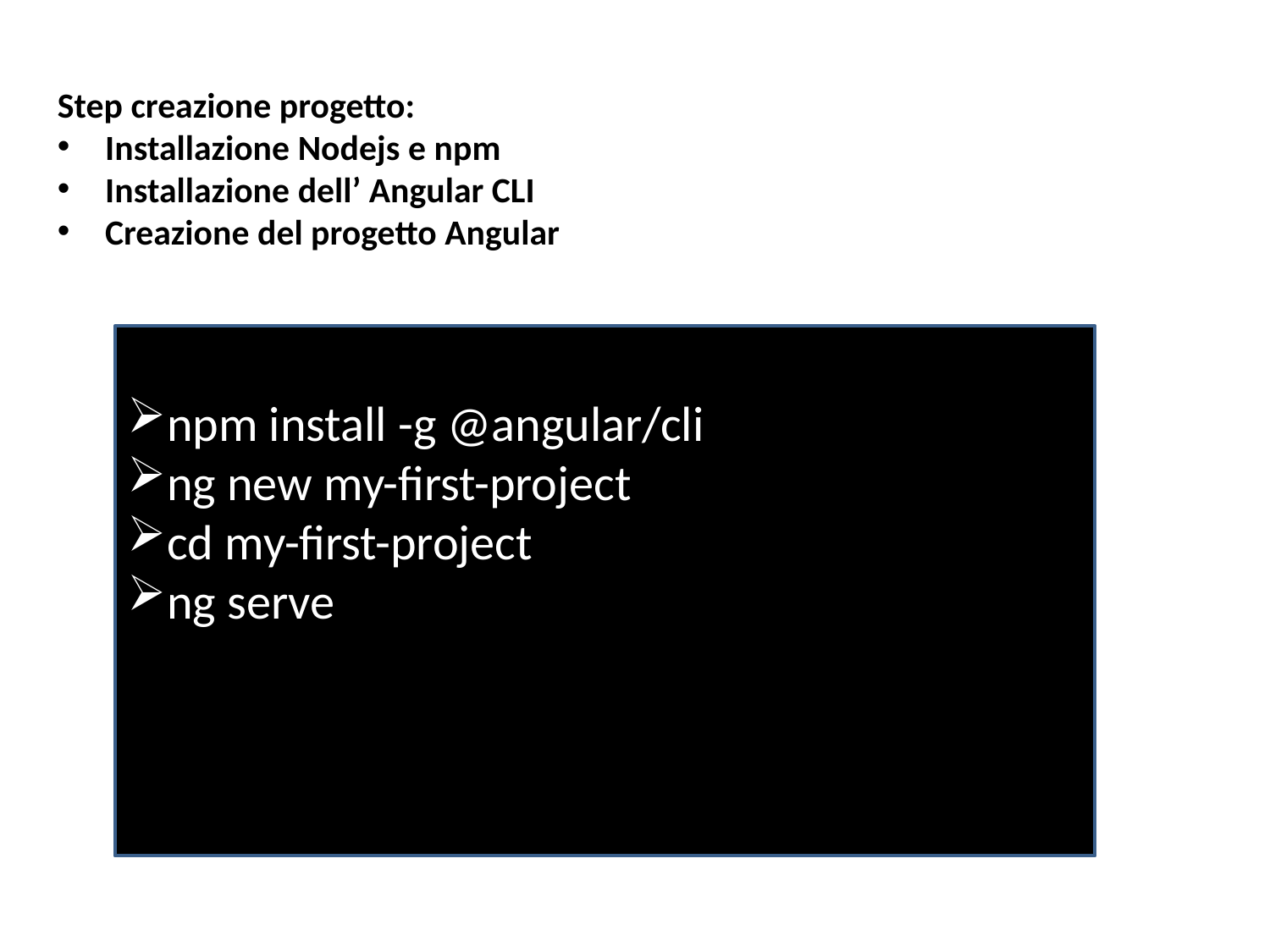

Step creazione progetto:
Installazione Nodejs e npm
Installazione dell’ Angular CLI
Creazione del progetto Angular

npm install -g @angular/cli
ng new my-first-project
cd my-first-project
ng serve